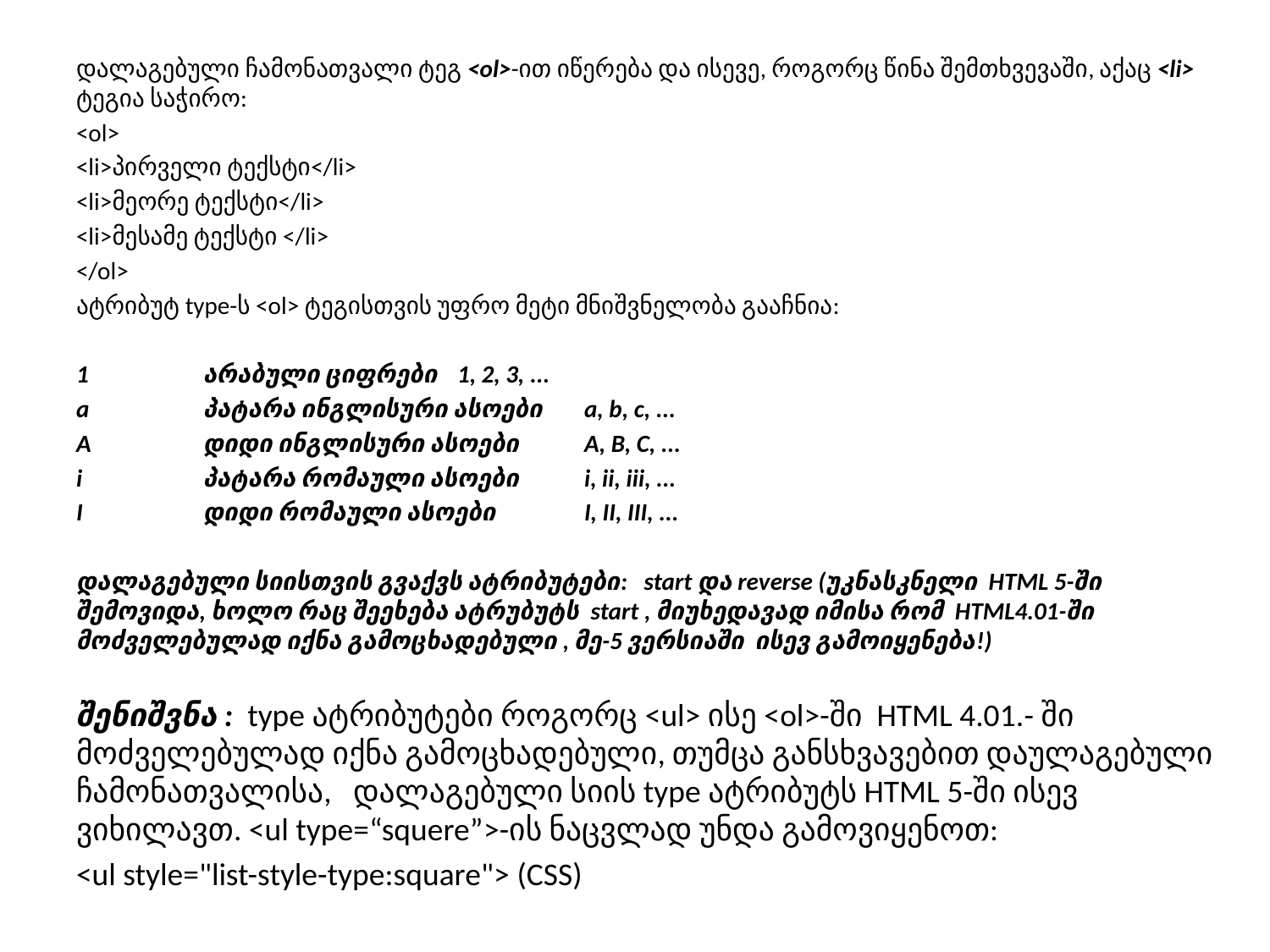

დალაგებული ჩამონათვალი ტეგ <ol>-ით იწერება და ისევე, როგორც წინა შემთხვევაში, აქაც <li> ტეგია საჭირო:
<ol>
<li>პირველი ტექსტი</li>
<li>მეორე ტექსტი</li>
<li>მესამე ტექსტი </li>
</ol>
ატრიბუტ type-ს <ol> ტეგისთვის უფრო მეტი მნიშვნელობა გააჩნია:

1	არაბული ციფრები	1, 2, 3, ...
a	პატარა ინგლისური ასოები	a, b, c, ...
A	დიდი ინგლისური ასოები	A, B, C, ...
i	პატარა რომაული ასოები	i, ii, iii, ...
I	დიდი რომაული ასოები	I, II, III, ...

დალაგებული სიისთვის გვაქვს ატრიბუტები:   start და reverse (უკნასკნელი  HTML 5-ში შემოვიდა, ხოლო რაც შეეხება ატრუბუტს  start , მიუხედავად იმისა რომ  HTML4.01-ში მოძველებულად იქნა გამოცხადებული , მე-5 ვერსიაში  ისევ გამოიყენება!)

შენიშვნა :  type ატრიბუტები როგორც <ul> ისე <ol>-ში  HTML 4.01.- ში მოძველებულად იქნა გამოცხადებული, თუმცა განსხვავებით დაულაგებული ჩამონათვალისა,   დალაგებული სიის type ატრიბუტს HTML 5-ში ისევ ვიხილავთ. <ul type=“squere”>-ის ნაცვლად უნდა გამოვიყენოთ:
<ul style="list-style-type:square"> (CSS)